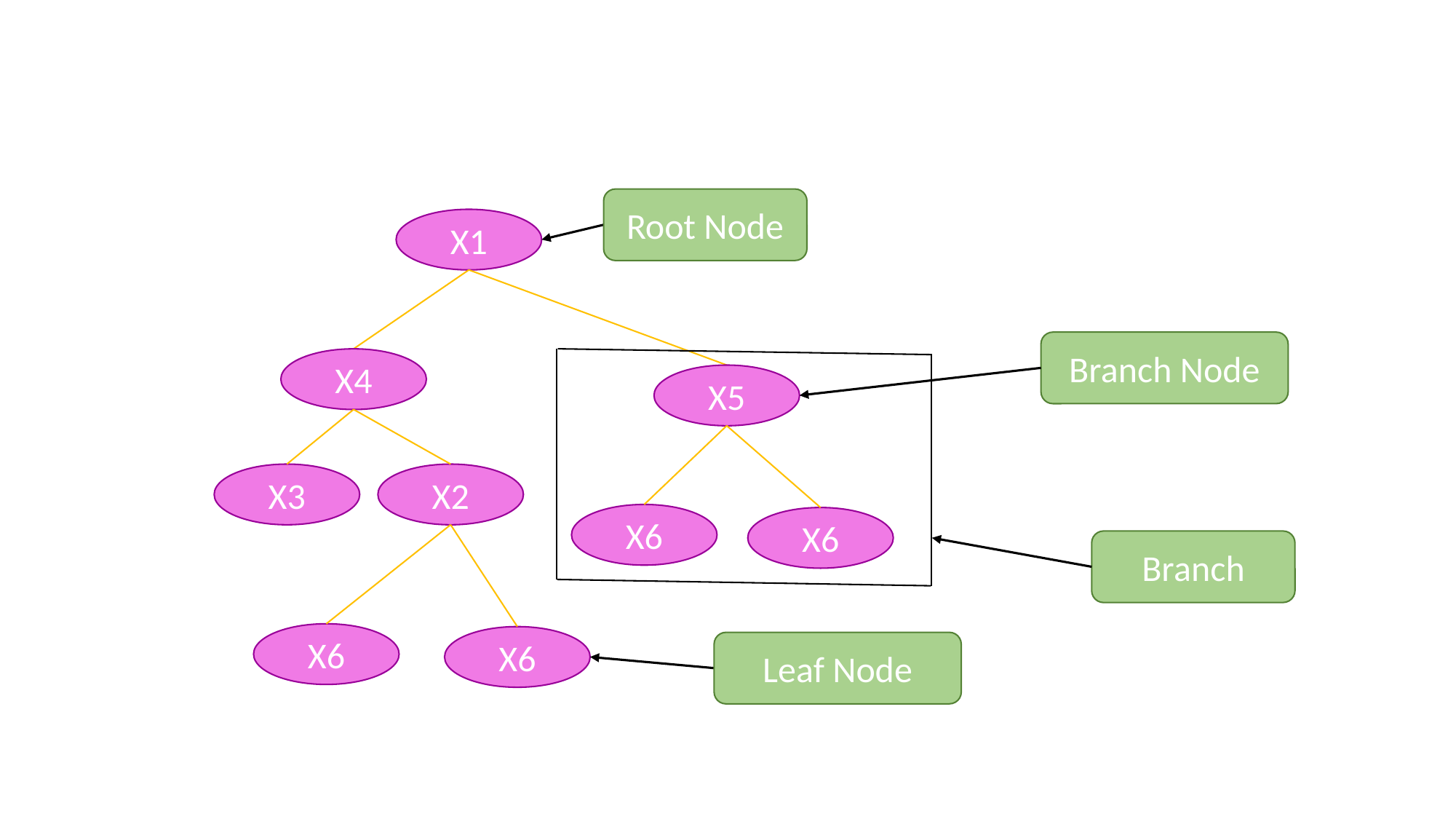

Root Node
X1
Branch Node
X4
X5
X3
X2
X6
X6
Branch
X6
X6
Leaf Node